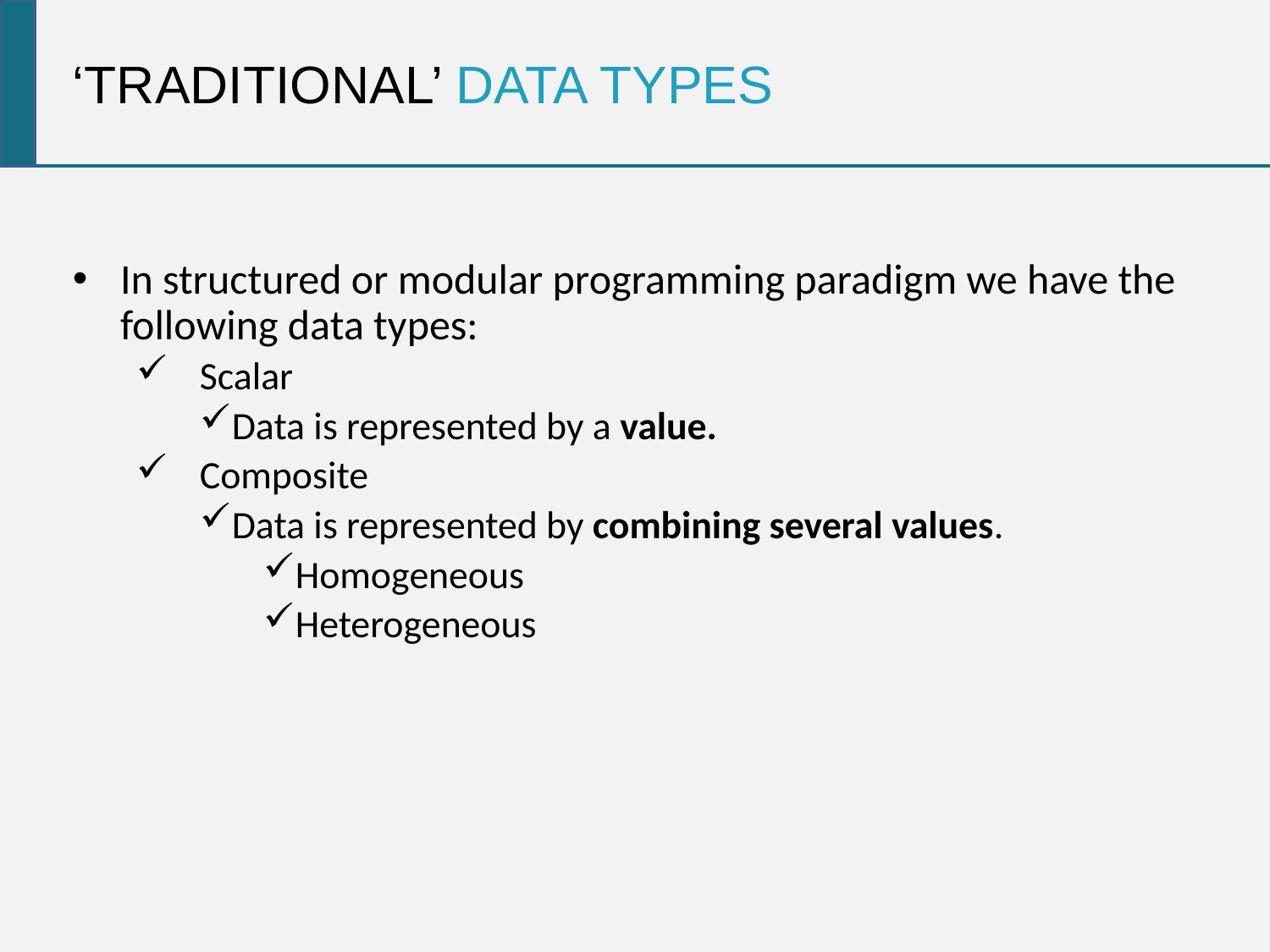

‘Traditional’ data types

In structured or modular programming paradigm we have the following data types:
Scalar
Data is represented by a value.
Composite
Data is represented by combining several values.
Homogeneous
Heterogeneous